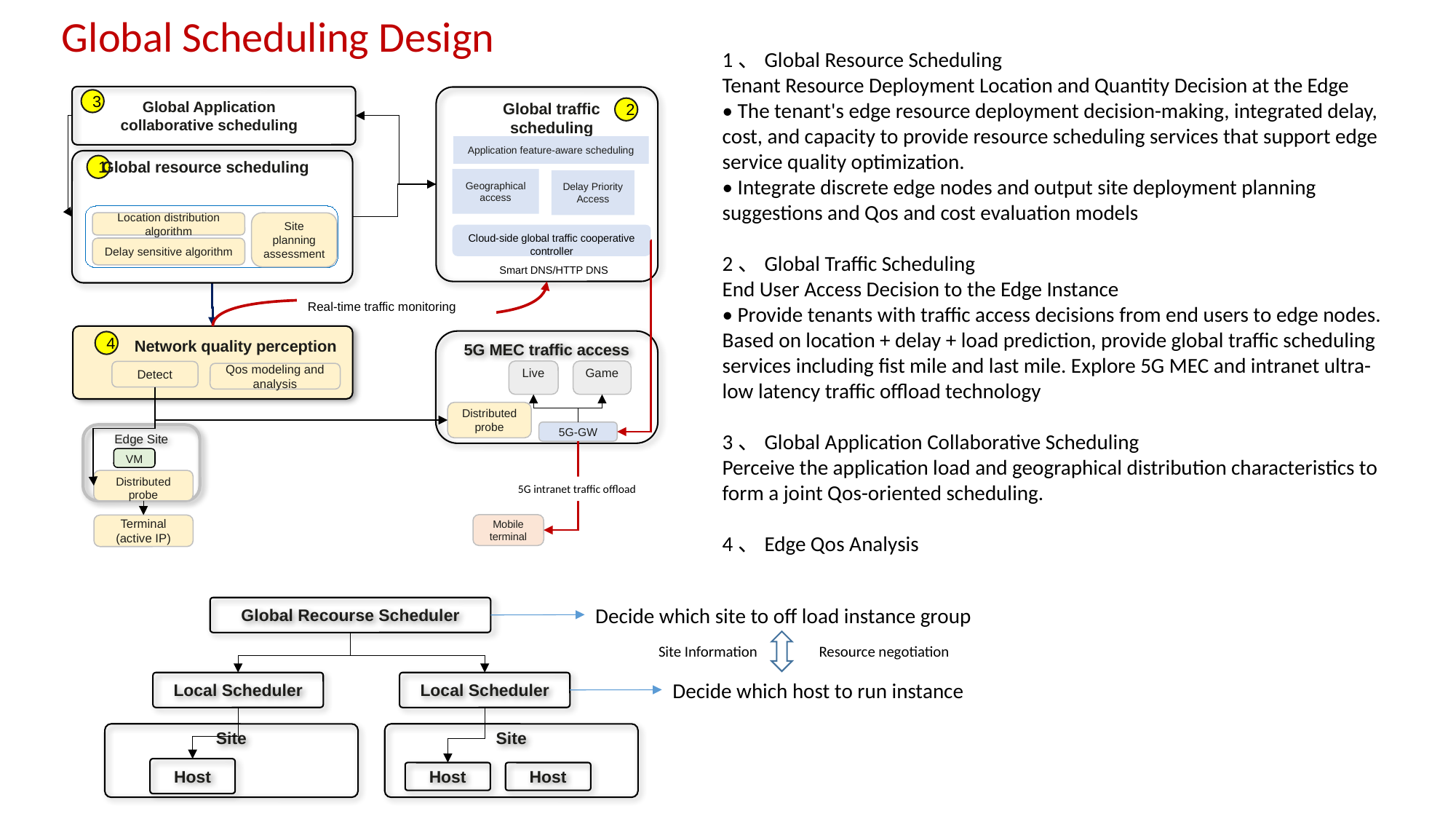

# Global Scheduling Design
1、Global Resource Scheduling
Tenant Resource Deployment Location and Quantity Decision at the Edge
• The tenant's edge resource deployment decision-making, integrated delay, cost, and capacity to provide resource scheduling services that support edge service quality optimization.
• Integrate discrete edge nodes and output site deployment planning suggestions and Qos and cost evaluation models

2、Global Traffic Scheduling
End User Access Decision to the Edge Instance
• Provide tenants with traffic access decisions from end users to edge nodes. Based on location + delay + load prediction, provide global traffic scheduling services including fist mile and last mile. Explore 5G MEC and intranet ultra-low latency traffic offload technology

3、Global Application Collaborative Scheduling
Perceive the application load and geographical distribution characteristics to form a joint Qos-oriented scheduling.

4、Edge Qos Analysis

3
Global Application collaborative scheduling
Global traffic scheduling
2
Application feature-aware scheduling

Global resource scheduling
1
Geographical access
Delay Priority Access

Location distribution algorithm
Site planning assessment
Cloud-side global traffic cooperative controller
Delay sensitive algorithm
Smart DNS/HTTP DNS
Real-time traffic monitoring

Network quality perception
5G MEC traffic access
4
Live
Game
Detect
Qos modeling and analysis
Distributed probe
5G-GW
Edge Site
VM
Distributed probe
5G intranet traffic offload
Mobile terminal
Terminal (active IP)
Decide which site to off load instance group
Global Recourse Scheduler

Site Information
Resource negotiation
Decide which host to run instance
Local Scheduler
Local Scheduler
Site
Site
Host
Host
Host